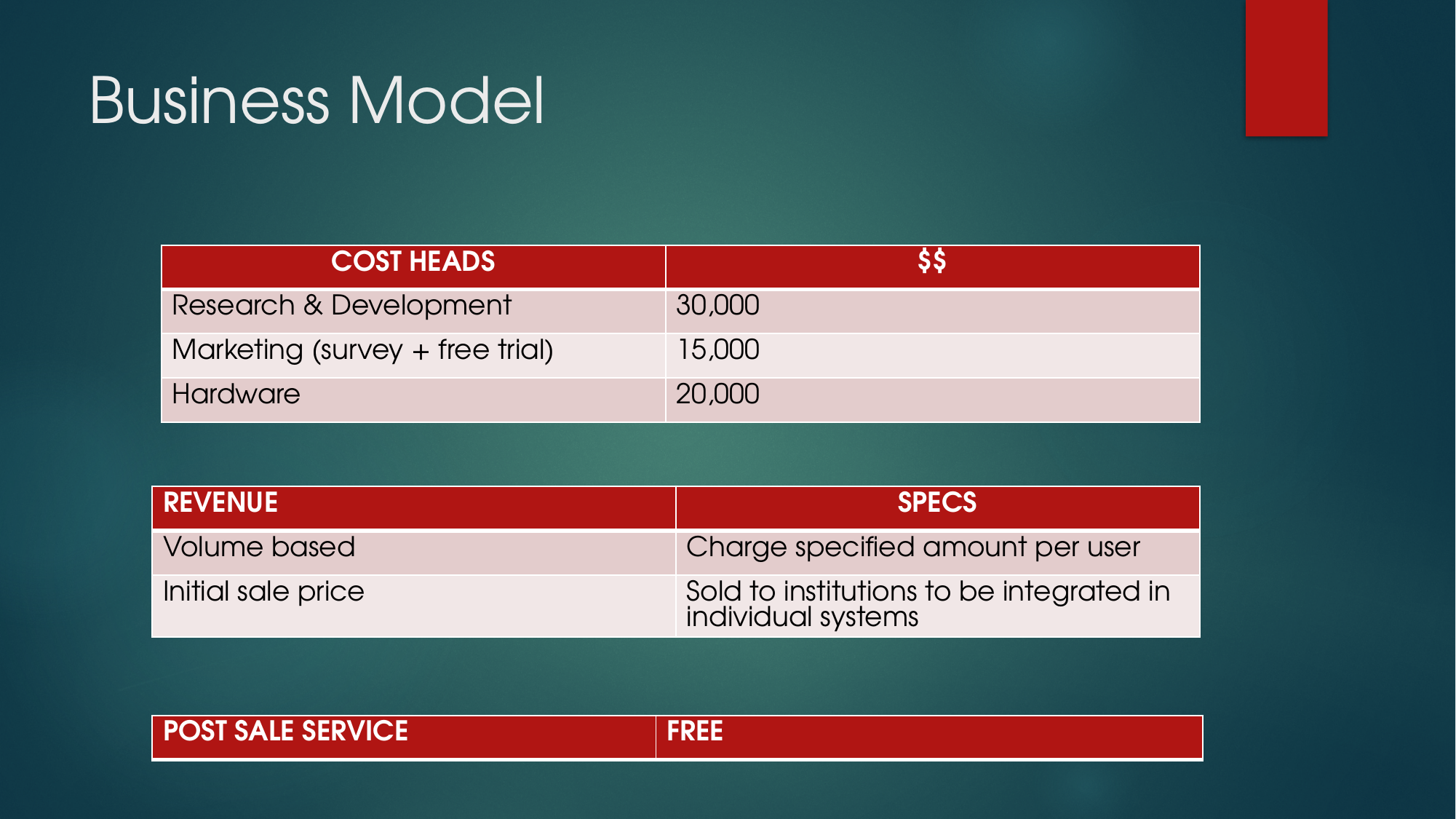

# Business Model
| COST HEADS | $$ |
| --- | --- |
| Research & Development | 30,000 |
| Marketing (survey + free trial) | 15,000 |
| Hardware | 20,000 |
| REVENUE | SPECS |
| --- | --- |
| Volume based | Charge specified amount per user |
| Initial sale price | Sold to institutions to be integrated in individual systems |
| POST SALE SERVICE | FREE |
| --- | --- |